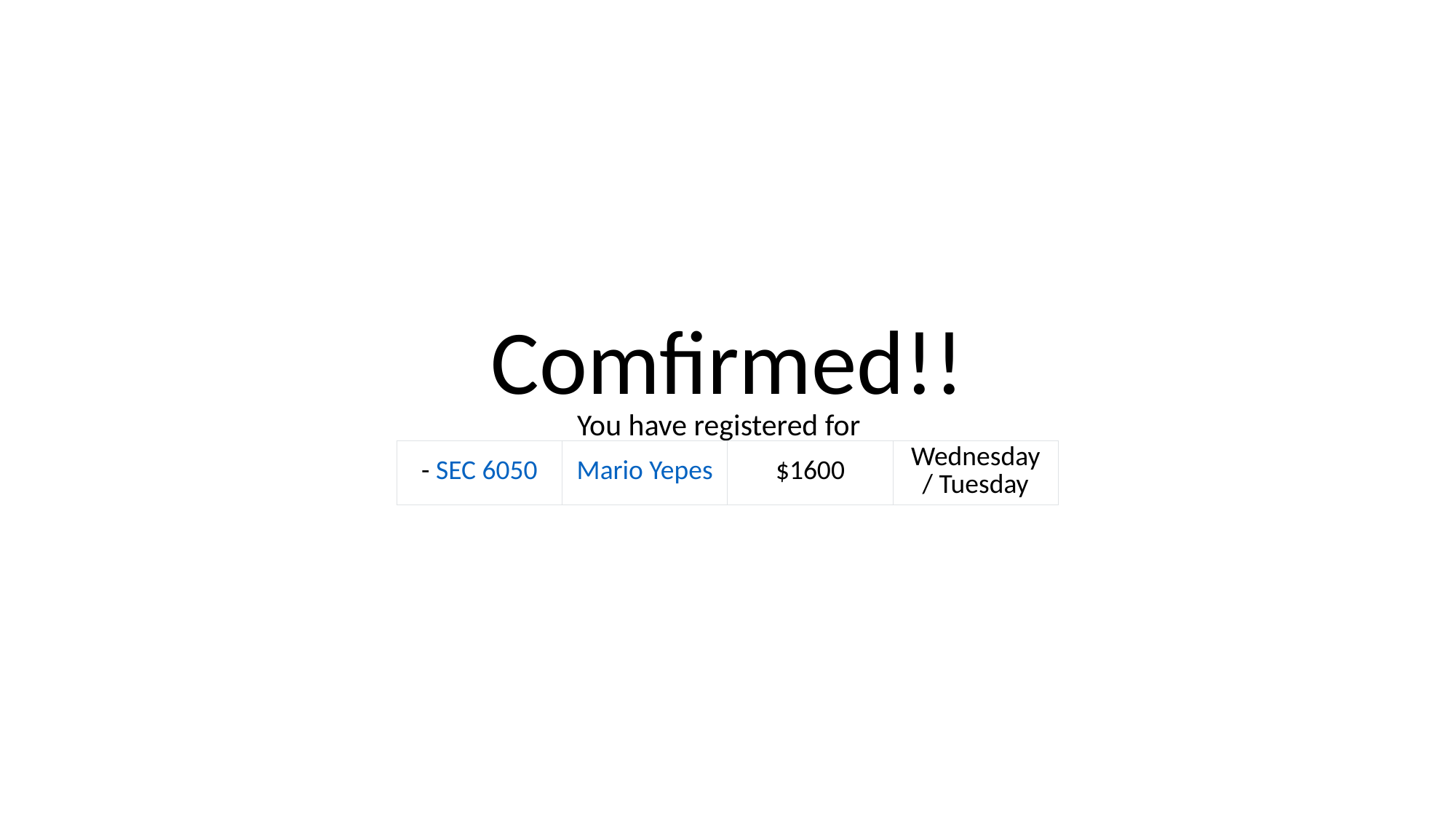

# Comfirmed!!
You have registered for
| - SEC 6050 | Mario Yepes | $1600 | Wednesday / Tuesday |
| --- | --- | --- | --- |